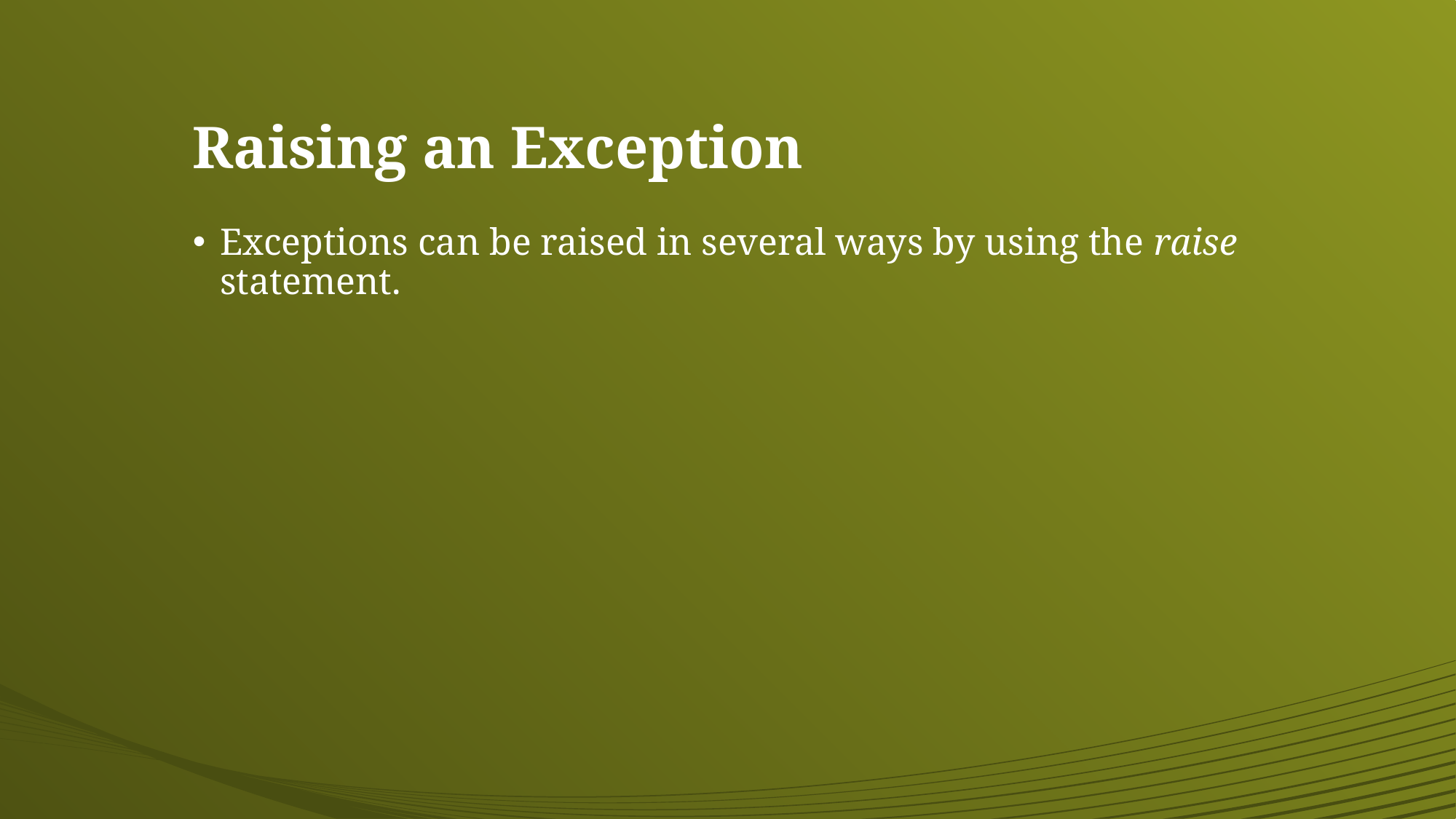

# Raising an Exception
Exceptions can be raised in several ways by using the raise statement.